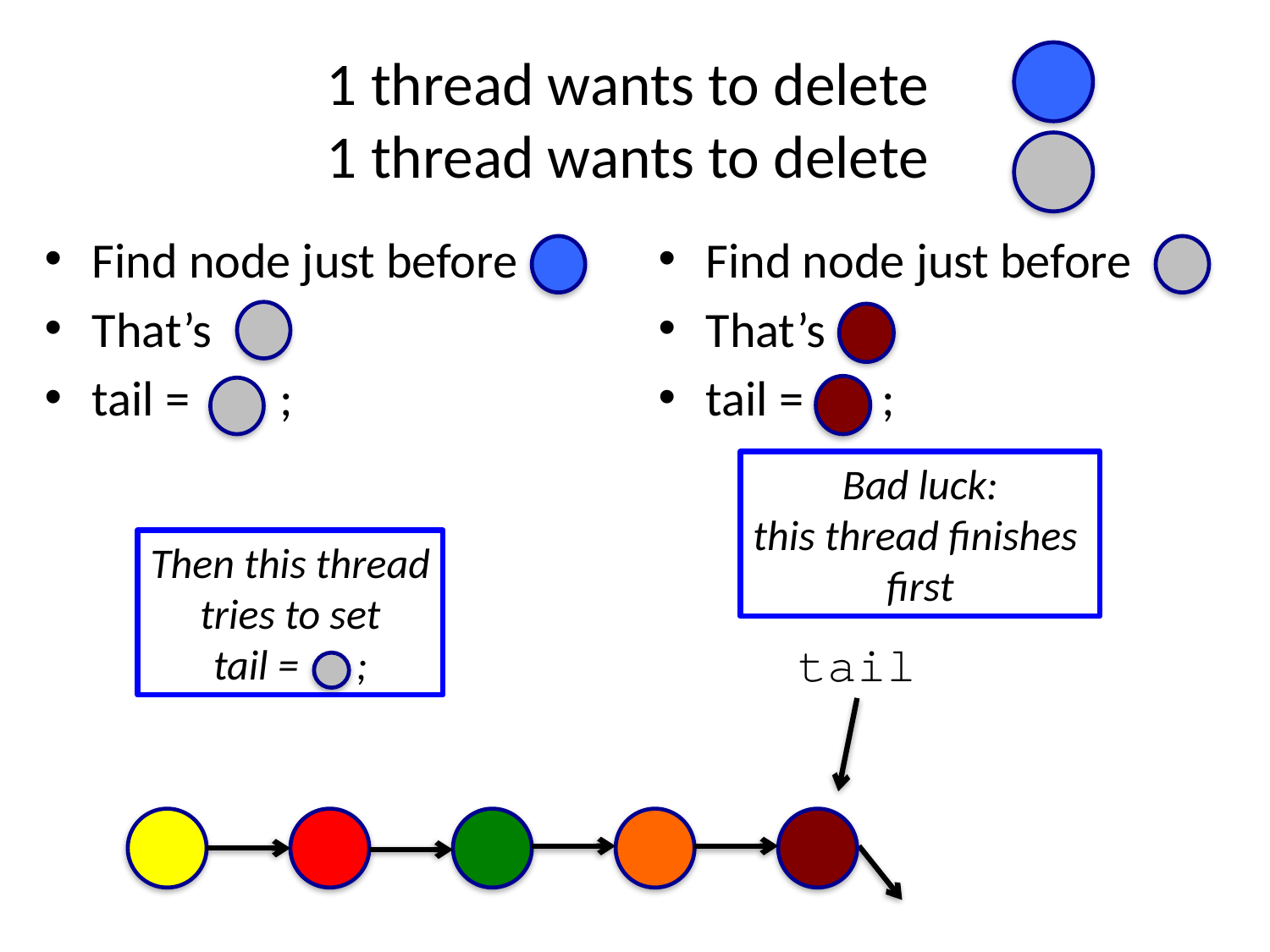

# 1 thread wants to delete 1 thread wants to delete

Find node just before
That’s
tail =        ;
Find node just before
That’s
tail =       ;

Bad luck:
this thread finishes
first
Then this thread
tries to set
tail =      ;

tail